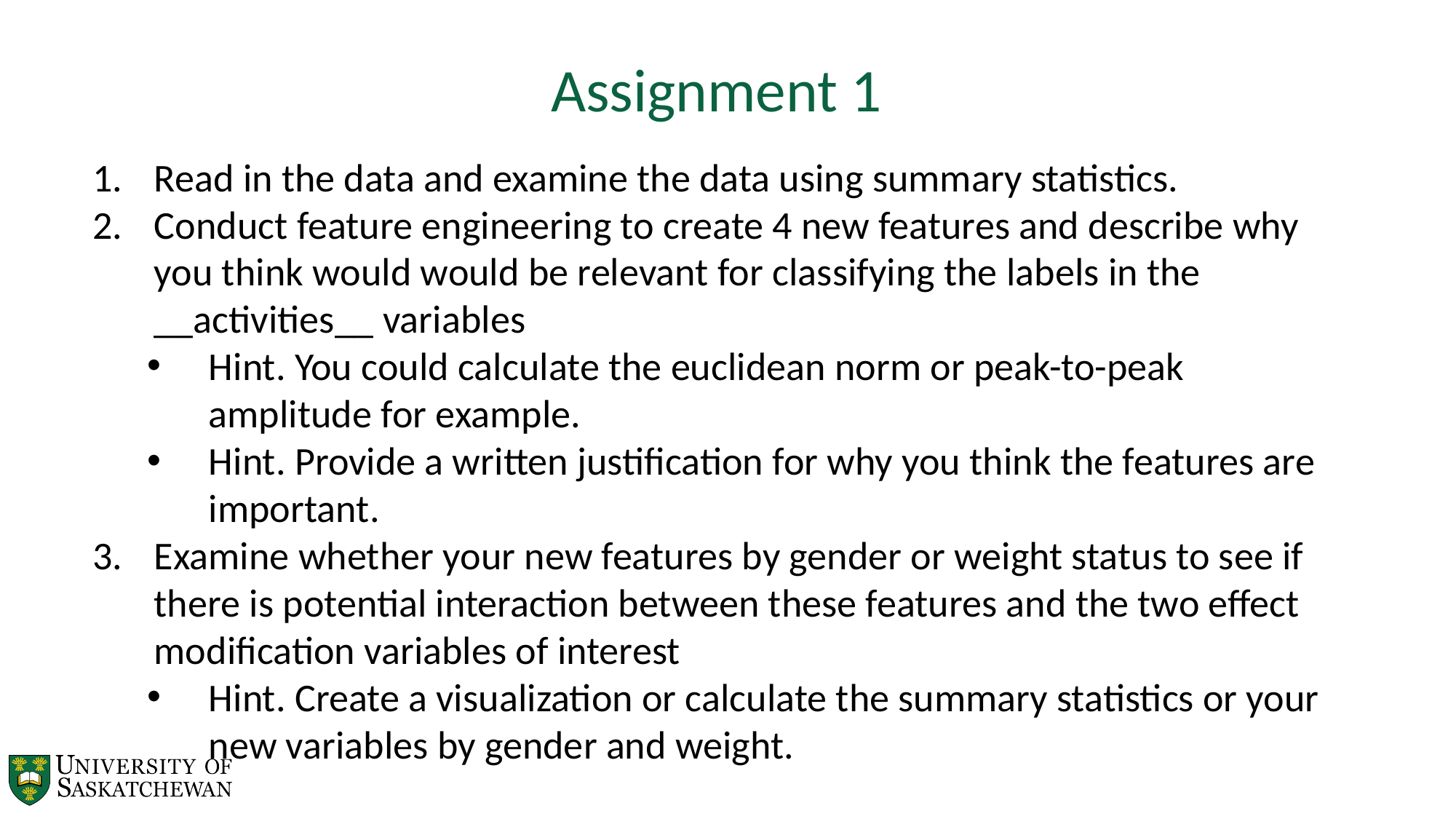

Assignment 1
Read in the data and examine the data using summary statistics.
Conduct feature engineering to create 4 new features and describe why you think would would be relevant for classifying the labels in the __activities__ variables
Hint. You could calculate the euclidean norm or peak-to-peak amplitude for example.
Hint. Provide a written justification for why you think the features are important.
Examine whether your new features by gender or weight status to see if there is potential interaction between these features and the two effect modification variables of interest
Hint. Create a visualization or calculate the summary statistics or your new variables by gender and weight.